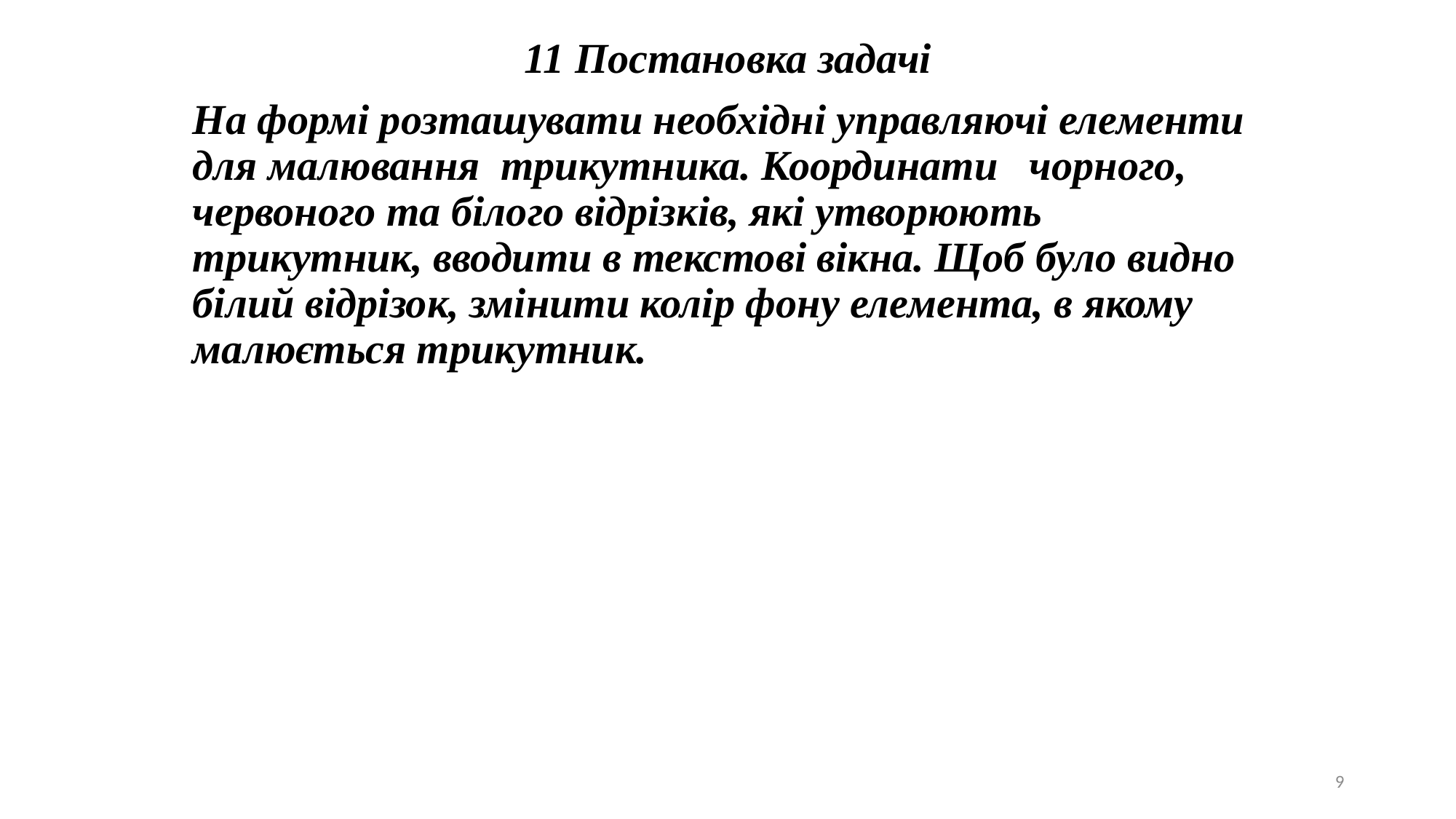

11 Постановка задачі
На формі розташувати необхідні управляючі елементи для малювання  трикутника. Координати   чорного, червоного та білого відрізків, які утворюють трикутник, вводити в текстові вікна. Щоб було видно білий відрізок, змінити колір фону елемента, в якому малюється трикутник.

9